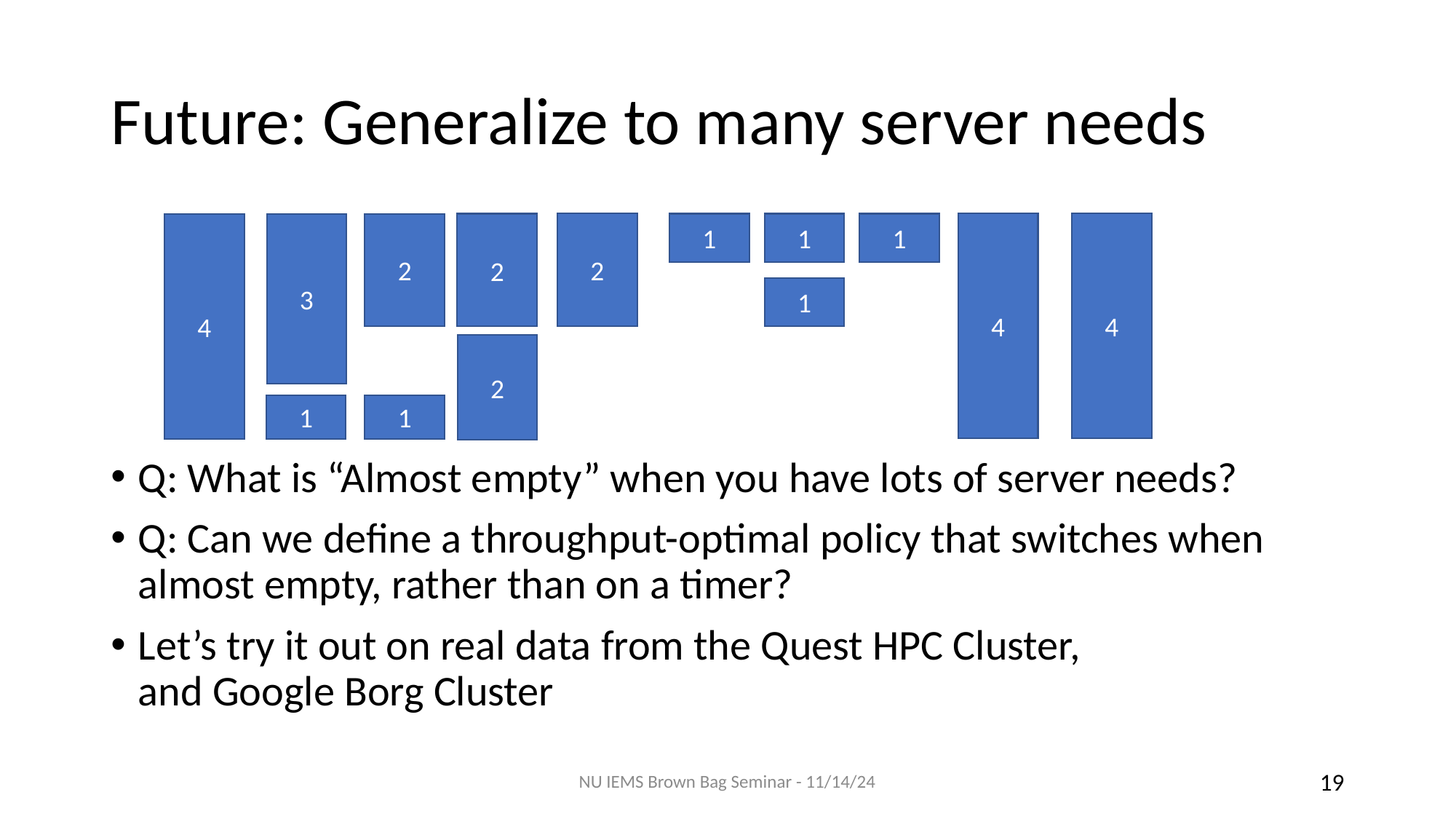

# Future: Generalize to many server needs
4
2
4
4
1
1
1
1
2
2
3
1
2
1
Q: What is “Almost empty” when you have lots of server needs?
Q: Can we define a throughput-optimal policy that switches when almost empty, rather than on a timer?
Let’s try it out on real data from the Quest HPC Cluster,
and Google Borg Cluster
NU IEMS Brown Bag Seminar - 11/14/24
19